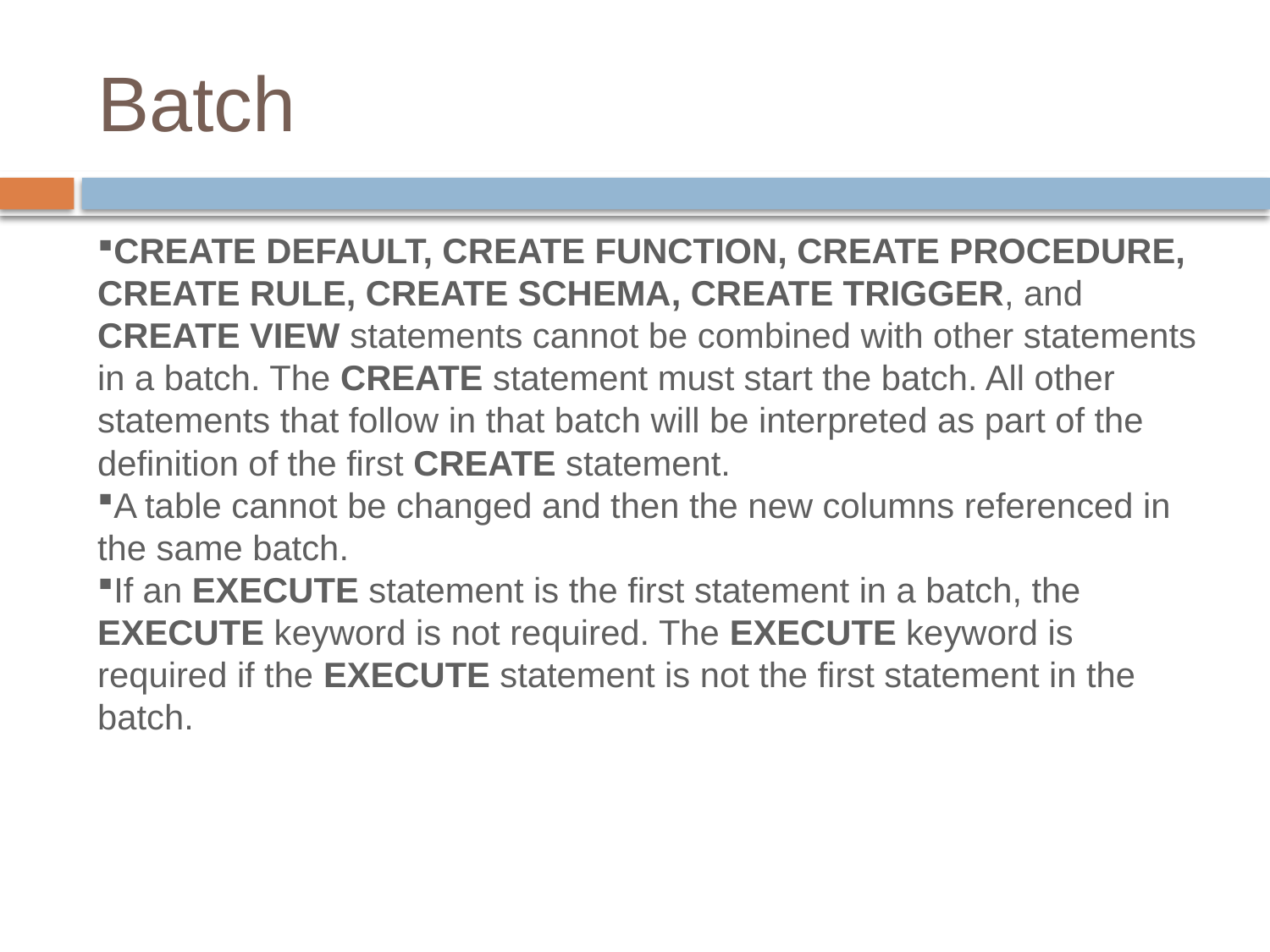

# Batch
CREATE DEFAULT, CREATE FUNCTION, CREATE PROCEDURE, CREATE RULE, CREATE SCHEMA, CREATE TRIGGER, and CREATE VIEW statements cannot be combined with other statements in a batch. The CREATE statement must start the batch. All other statements that follow in that batch will be interpreted as part of the definition of the first CREATE statement.
A table cannot be changed and then the new columns referenced in the same batch.
If an EXECUTE statement is the first statement in a batch, the EXECUTE keyword is not required. The EXECUTE keyword is required if the EXECUTE statement is not the first statement in the batch.